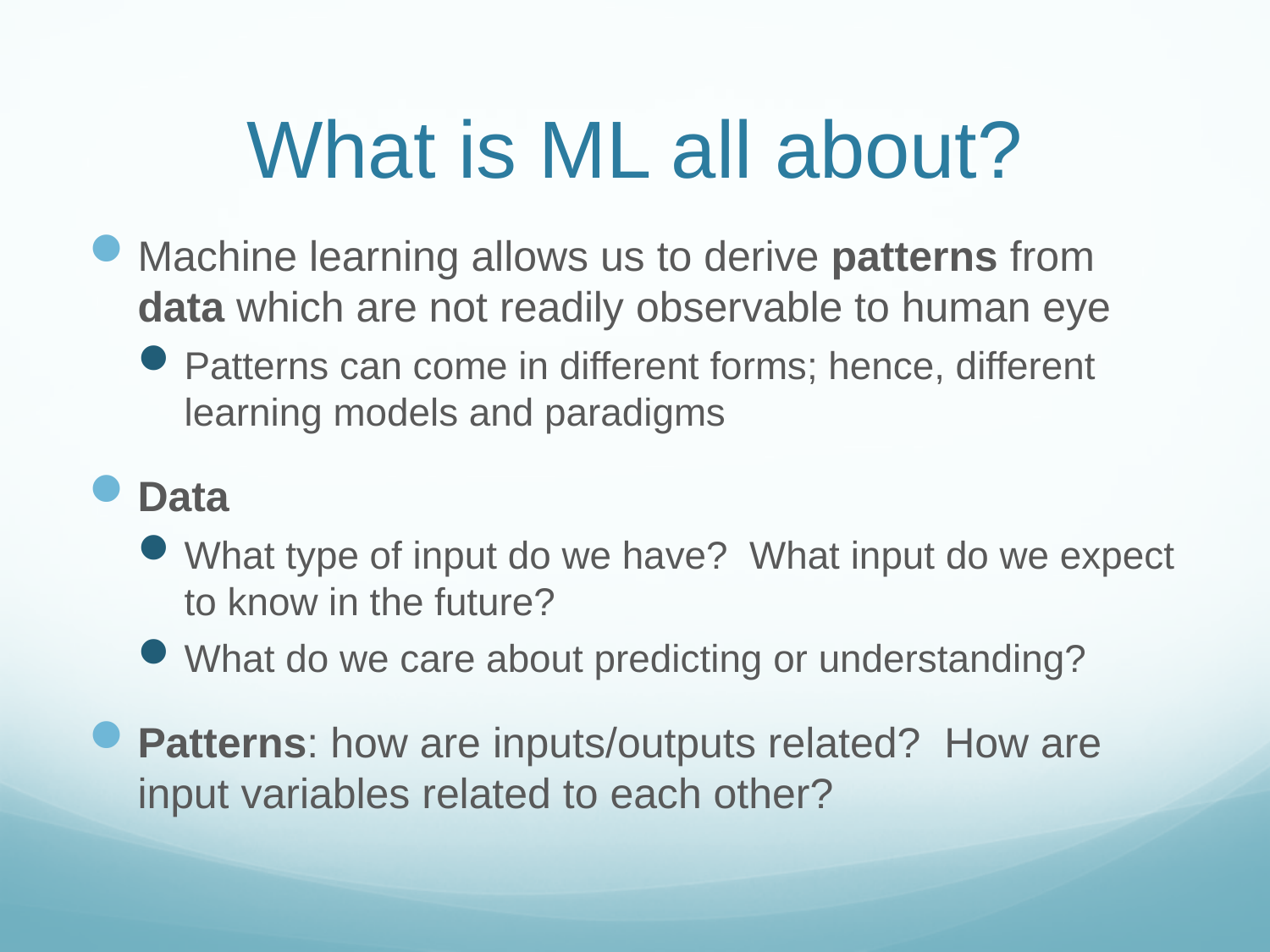

# What is ML all about?
Machine learning allows us to derive patterns from data which are not readily observable to human eye
Patterns can come in different forms; hence, different learning models and paradigms
Data
What type of input do we have?  What input do we expect to know in the future?
What do we care about predicting or understanding?
Patterns: how are inputs/outputs related?  How are input variables related to each other?